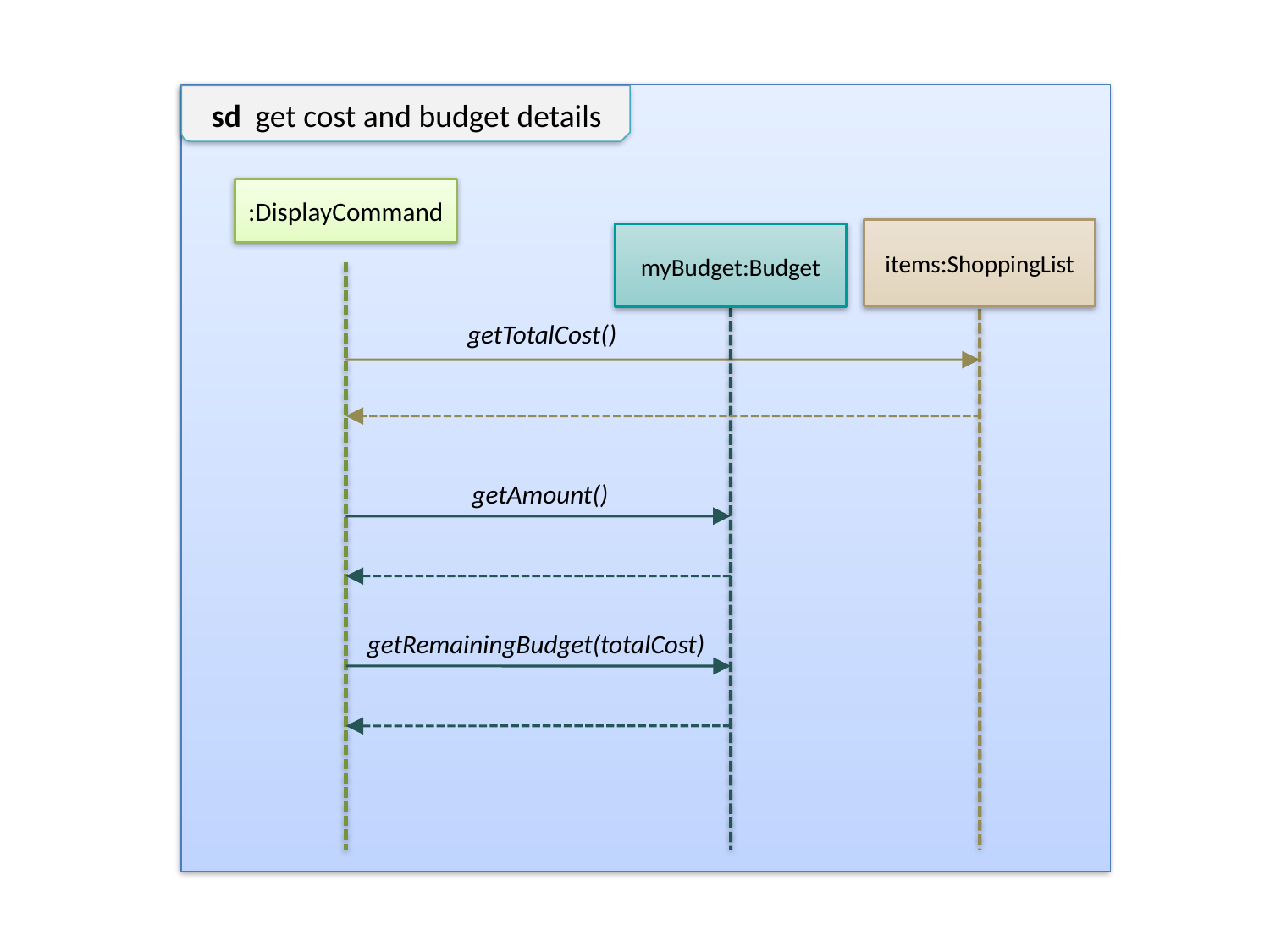

sd  get cost and budget details

:DisplayCommand
items:ShoppingList

myBudget:Budget

getTotalCost()

getAmount()

getRemainingBudget(totalCost)